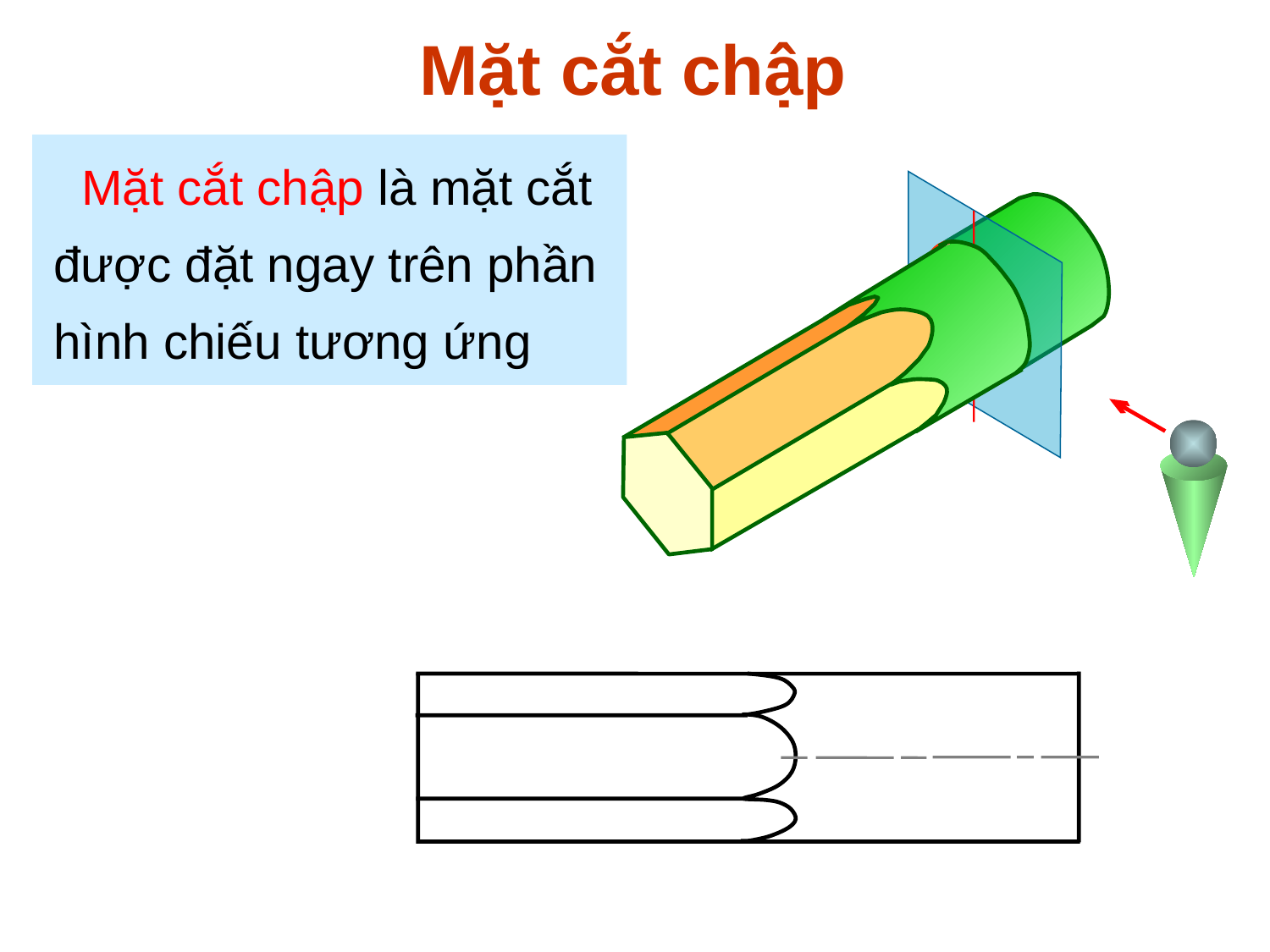

Mặt cắt chập
     Mặt cắt chập là mặt cắt
   được đặt ngay trên phần
   hình chiếu tương ứng